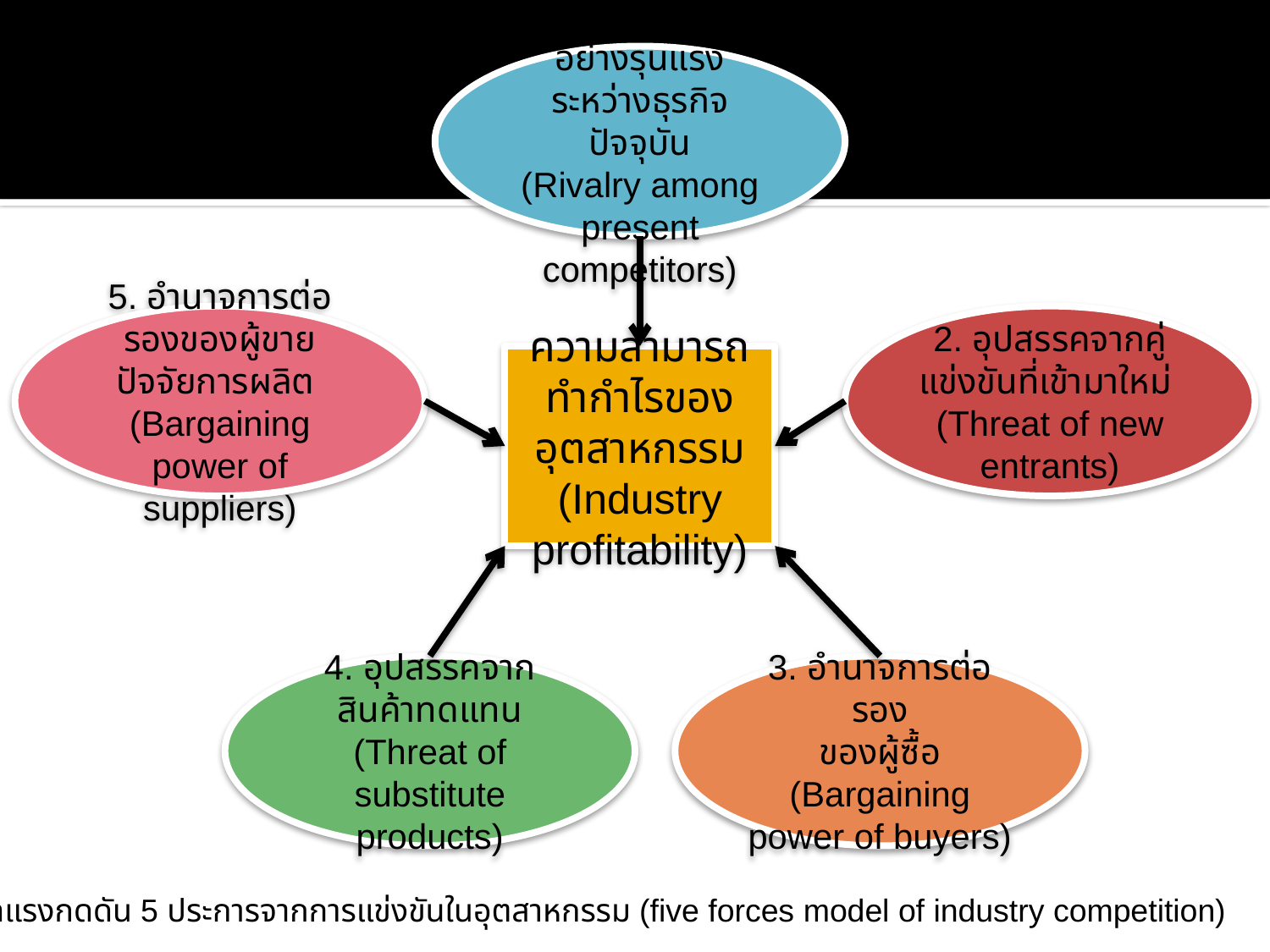

1. การแข่งขันอย่างรุนแรงระหว่างธุรกิจปัจจุบัน
(Rivalry among present competitors)
5. อำนาจการต่อรองของผู้ขายปัจจัยการผลิต
(Bargaining power of suppliers)
2. อุปสรรคจากคู่แข่งขันที่เข้ามาใหม่
(Threat of new entrants)
ความสามารถทำกำไรของอุตสาหกรรม
(Industry profitability)
4. อุปสรรคจากสินค้าทดแทน
(Threat of substitute products)
3. อำนาจการต่อรอง
ของผู้ซื้อ
(Bargaining power of buyers)
โมเดลแรงกดดัน 5 ประการจากการแข่งขันในอุตสาหกรรม (five forces model of industry competition)